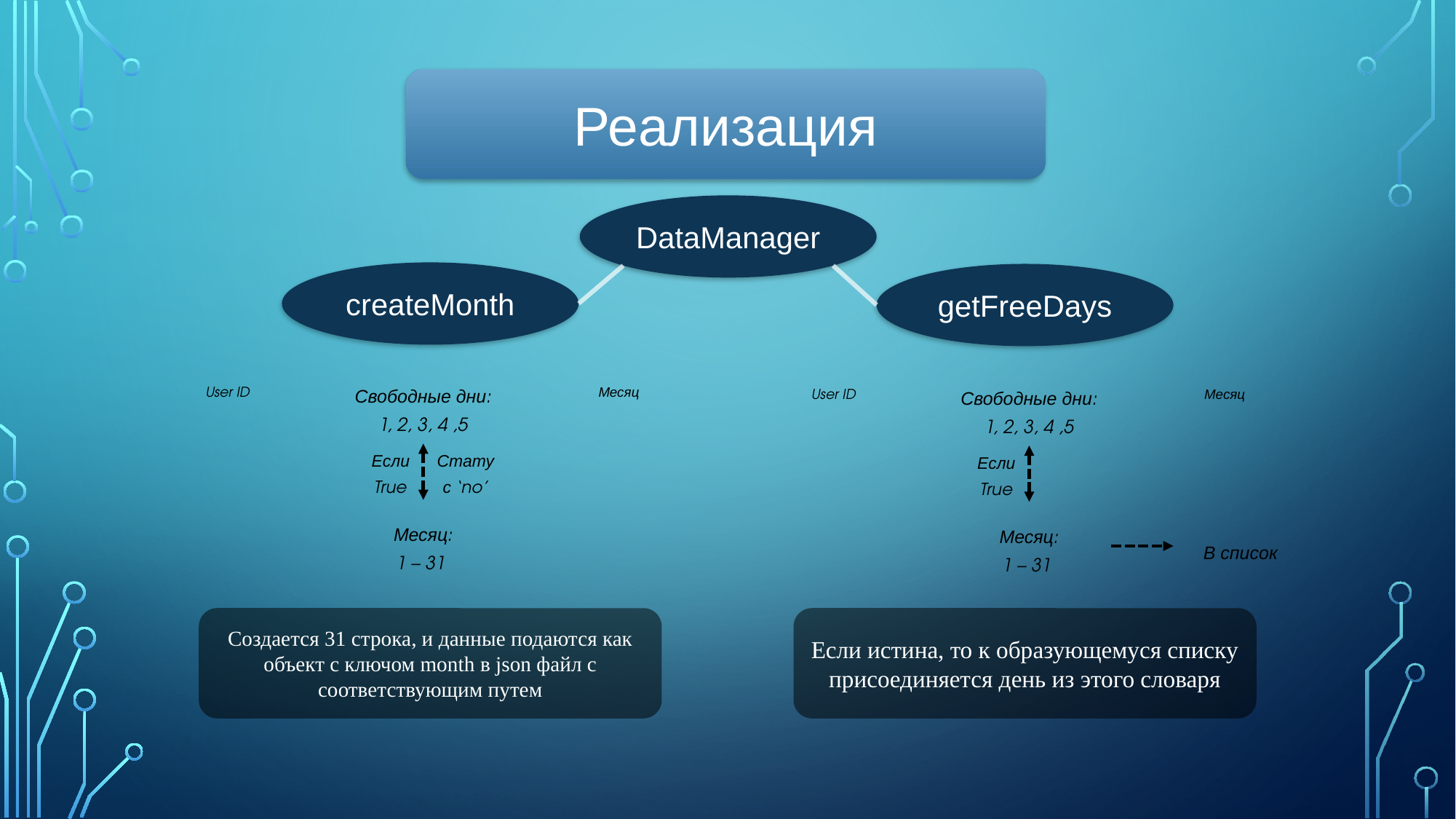

Реализация
DataManager
createMonth
getFreeDays
Свободные дни:
1, 2, 3, 4 ,5
User ID
Месяц
Свободные дни:
1, 2, 3, 4 ,5
User ID
Месяц
Статус ‘no’
Если True
Если True
Месяц:
1 – 31
Месяц:
1 – 31
В список
Создается 31 строка, и данные подаются как объект с ключом month в json файл с соответствующим путем
Если истина, то к образующемуся списку присоединяется день из этого словаря